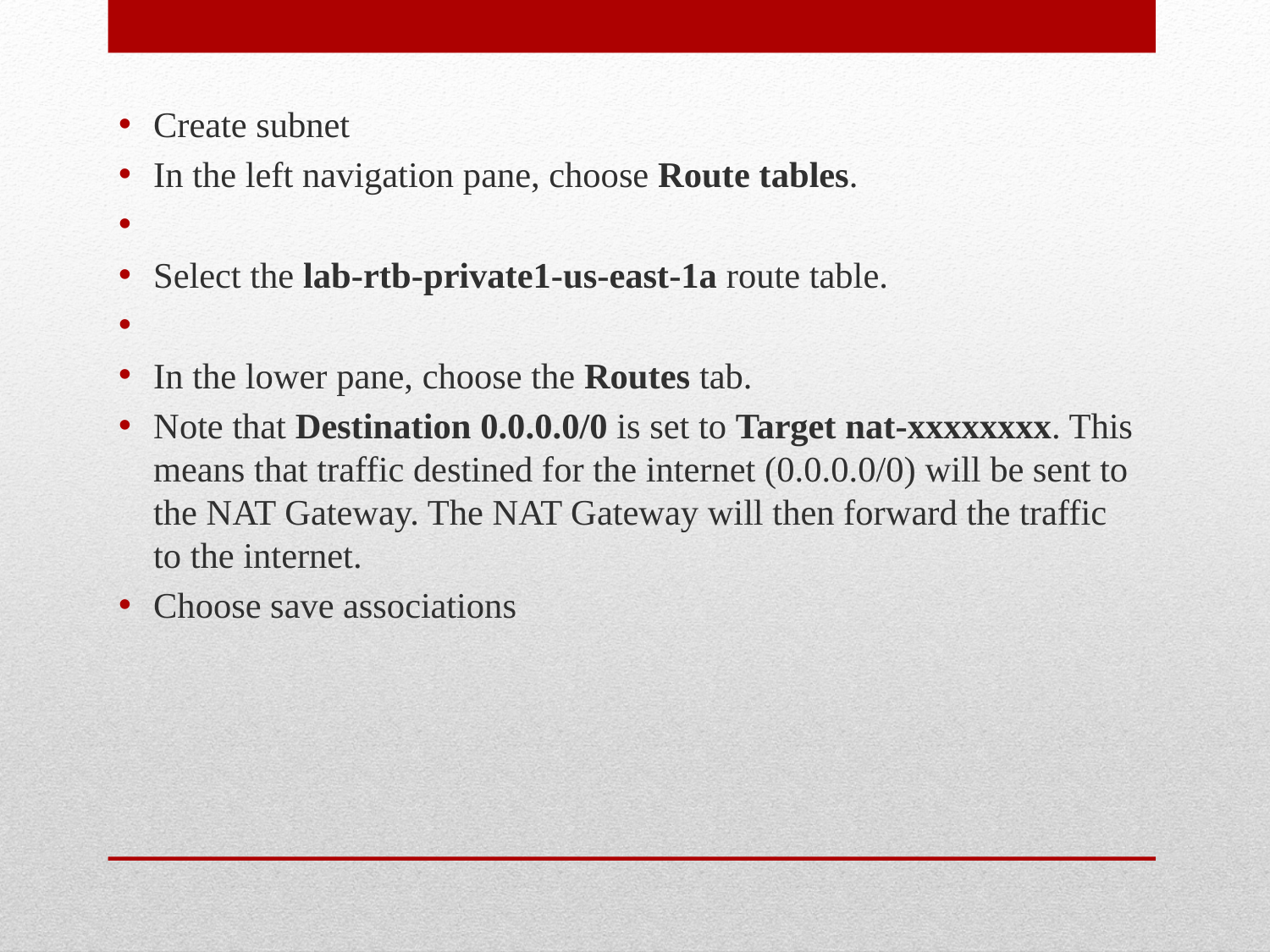

Create subnet
In the left navigation pane, choose Route tables.

Select the lab-rtb-private1-us-east-1a route table.

In the lower pane, choose the Routes tab.
Note that Destination 0.0.0.0/0 is set to Target nat-xxxxxxxx. This means that traffic destined for the internet (0.0.0.0/0) will be sent to the NAT Gateway. The NAT Gateway will then forward the traffic to the internet.
Choose save associations